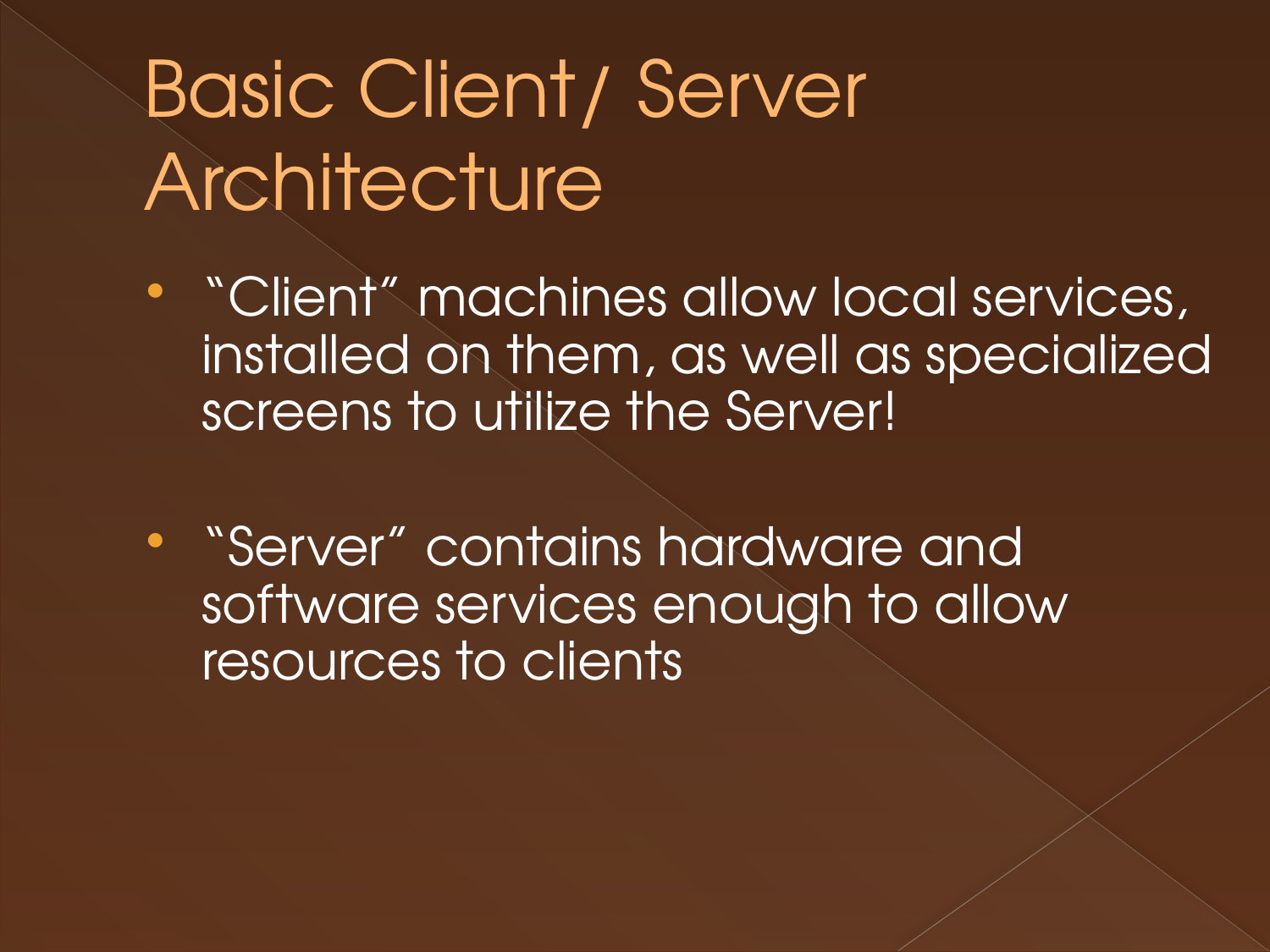

Basic Client/ Server Architecture
“Client” machines allow local services, installed on them, as well as specialized screens to utilize the Server!

“Server” contains hardware and software services enough to allow resources to clients